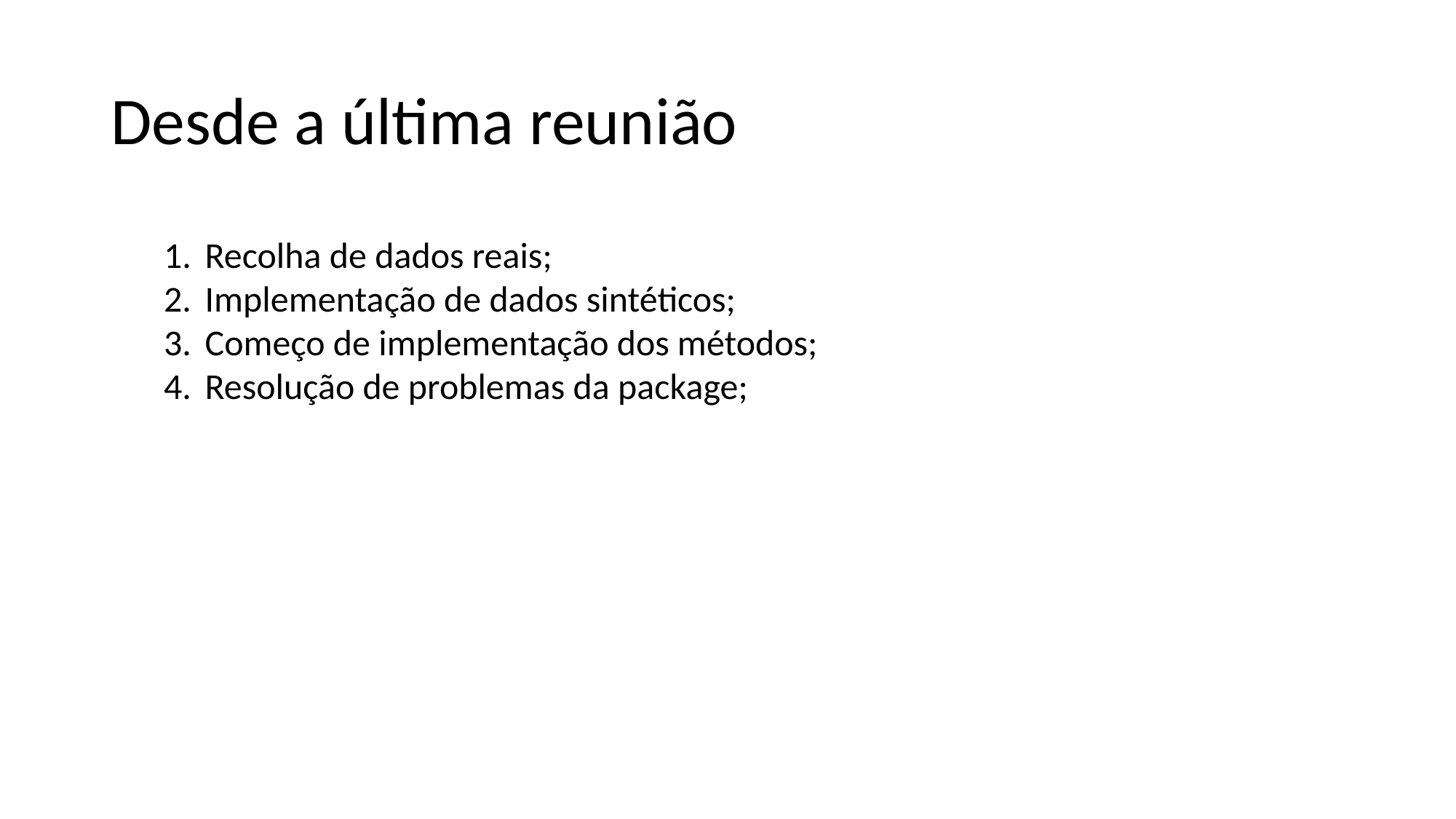

# Desde a última reunião
Recolha de dados reais;
Implementação de dados sintéticos;
Começo de implementação dos métodos;
Resolução de problemas da package;